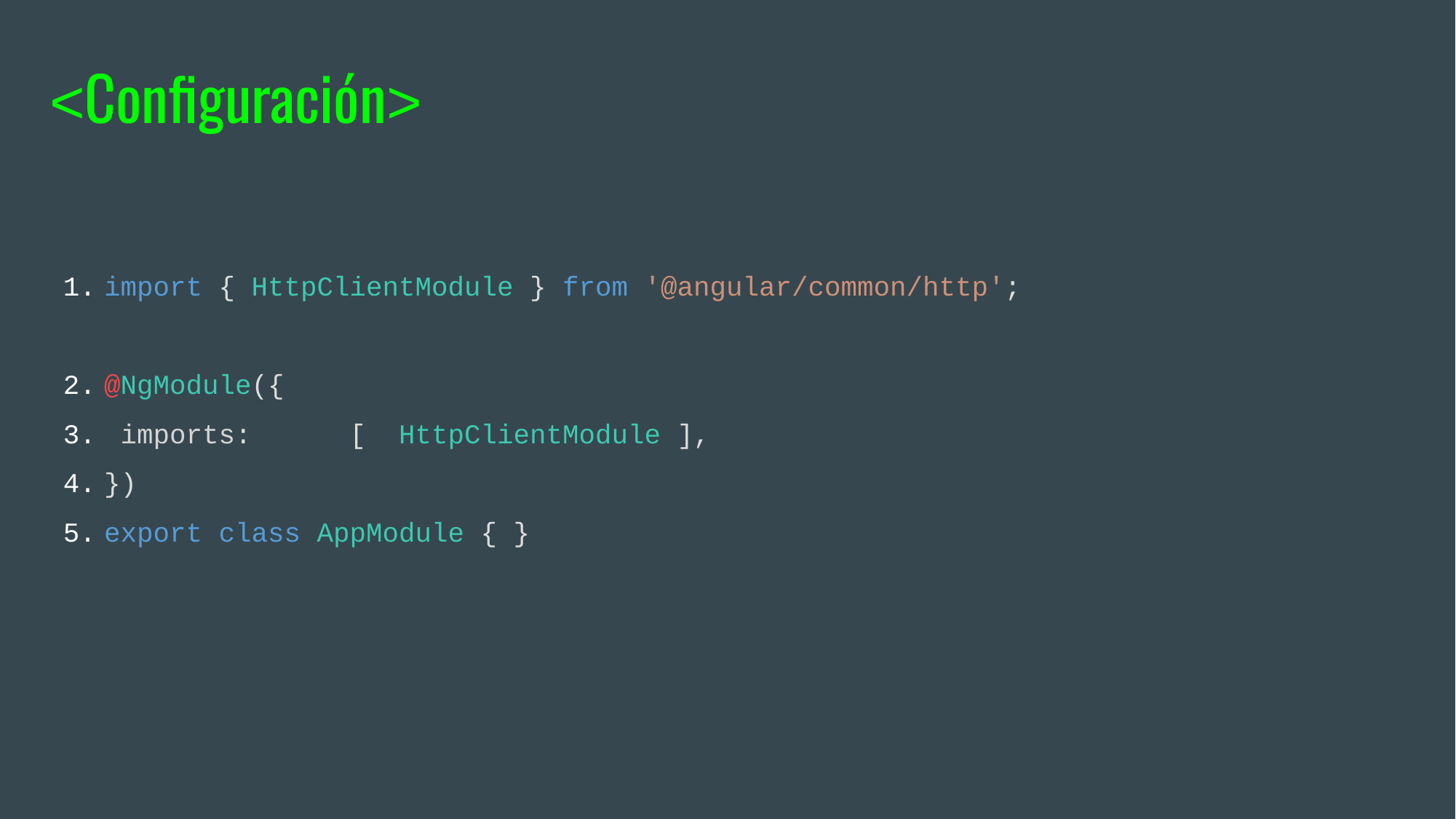

# <Configuración>
import { HttpClientModule } from '@angular/common/http';

@NgModule({
 imports:      [  HttpClientModule ],
})
export class AppModule { }